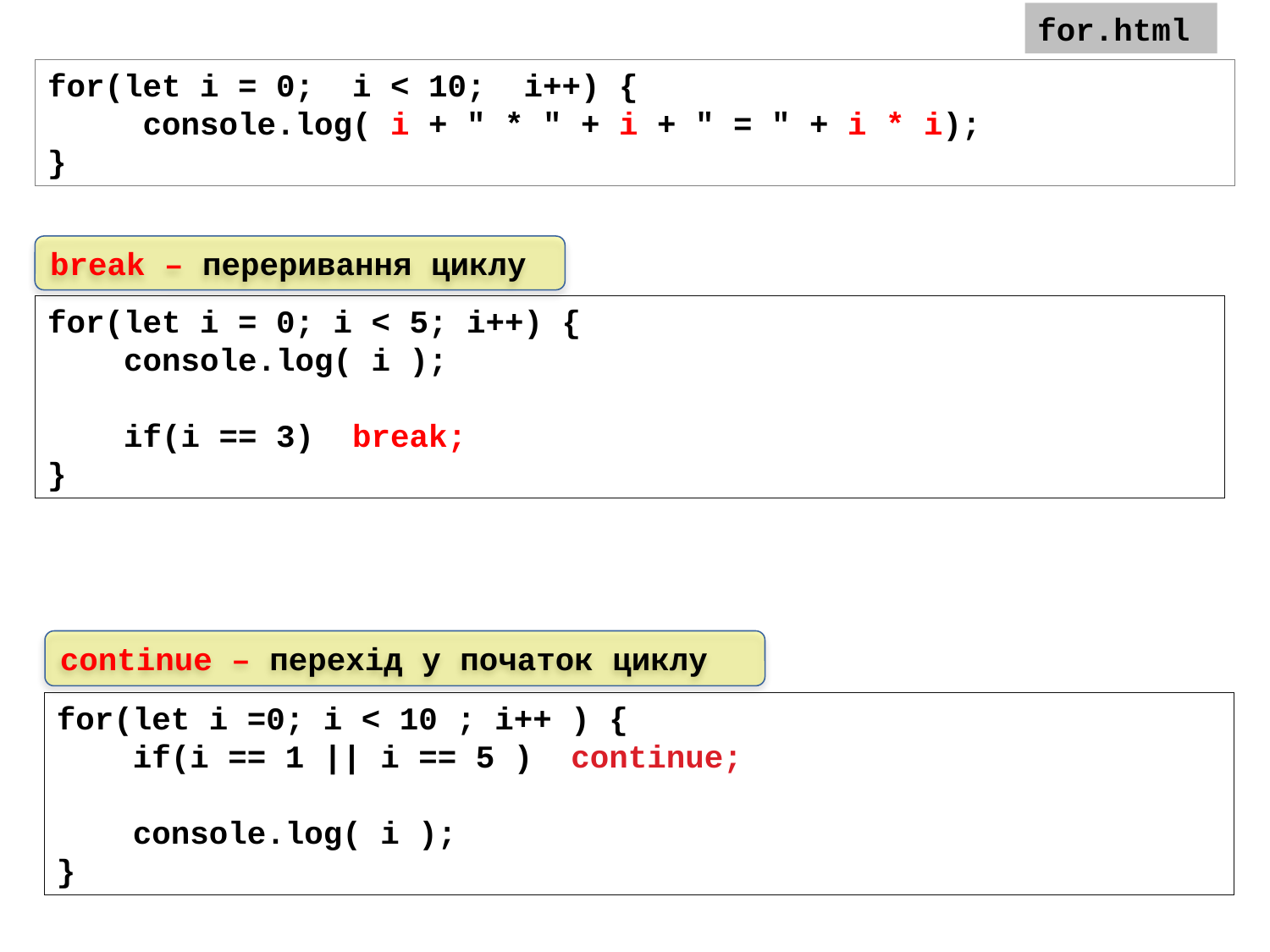

for.html
for(let i = 0;  i < 10;  i++) {
     console.log( i + " * " + i + " = " + i * i);
}
break – переривання циклу
for(let i = 0; i < 5; i++) {
    console.log( i );

    if(i == 3)  break;
}
continue – перехід у початок циклу
for(let i =0; i < 10 ; i++ ) {
    if(i == 1 || i == 5 )  continue;

    console.log( i );
}